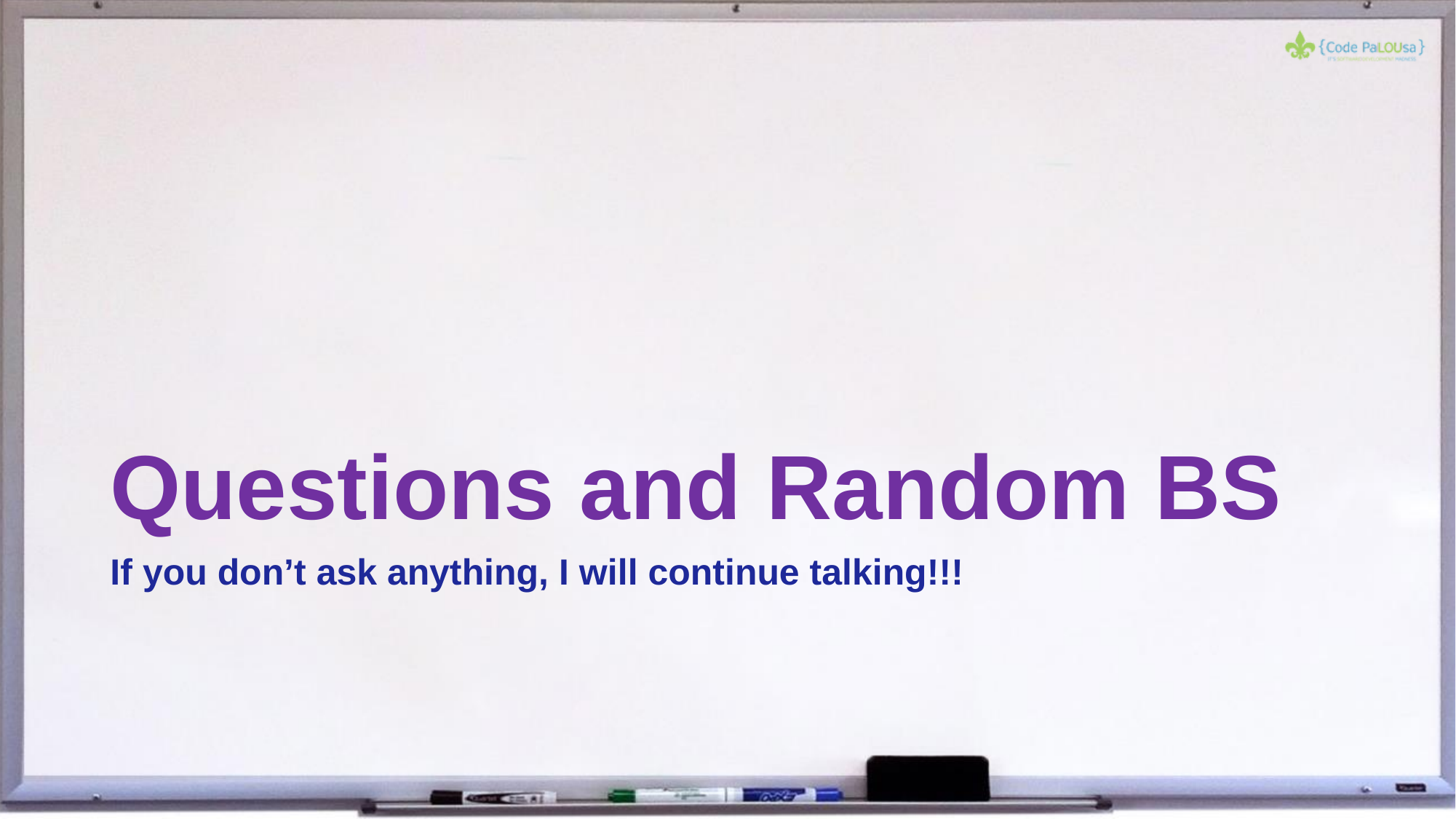

# Questions and Random BS
If you don’t ask anything, I will continue talking!!!